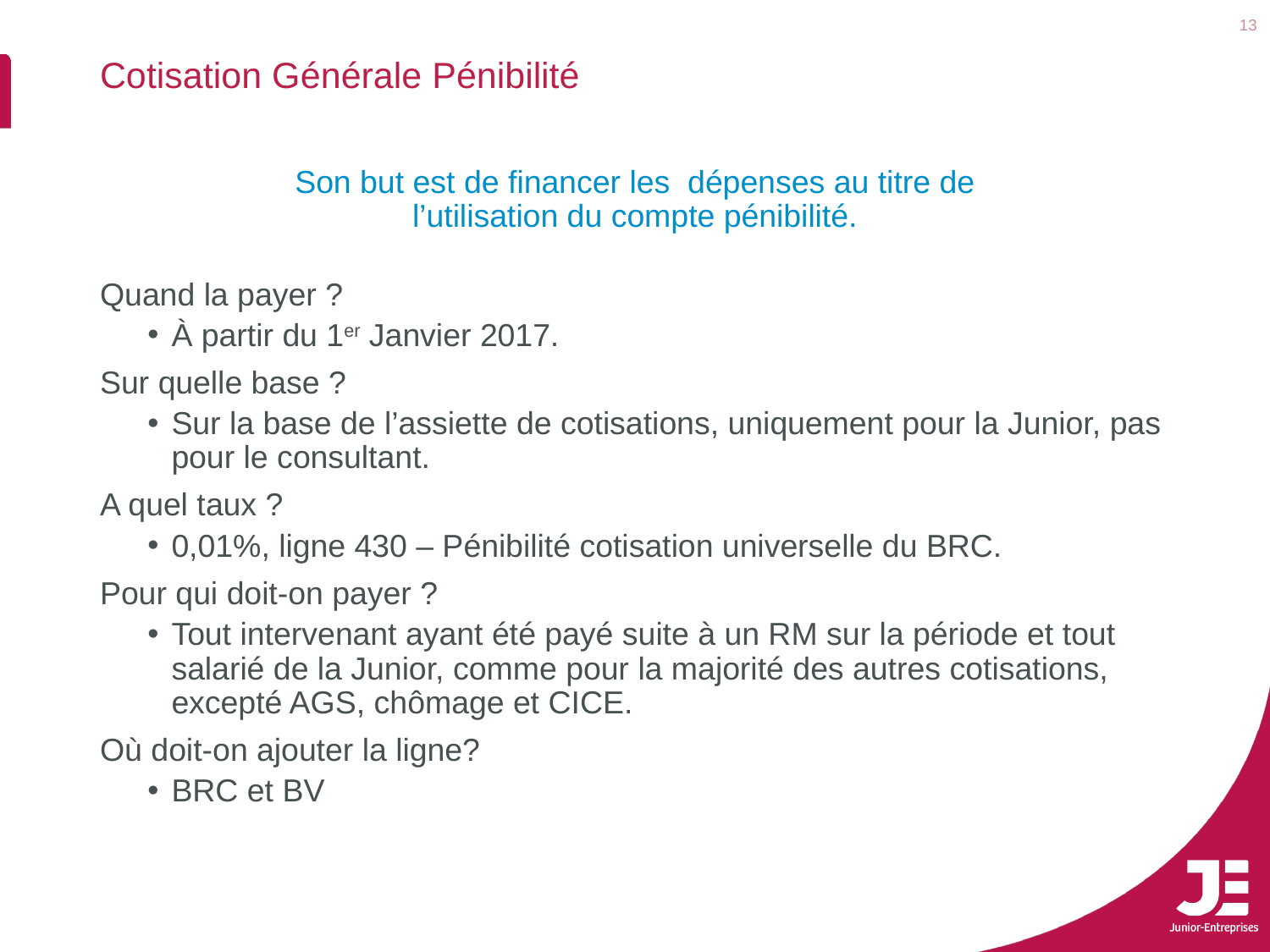

13
# Cotisation Générale Pénibilité
Son but est de financer les  dépenses au titre de l’utilisation du compte pénibilité.
Quand la payer ?
À partir du 1er Janvier 2017.
Sur quelle base ?
Sur la base de l’assiette de cotisations, uniquement pour la Junior, pas pour le consultant.
A quel taux ?
0,01%, ligne 430 – Pénibilité cotisation universelle du BRC.
Pour qui doit-on payer ?
Tout intervenant ayant été payé suite à un RM sur la période et tout salarié de la Junior, comme pour la majorité des autres cotisations, excepté AGS, chômage et CICE.
Où doit-on ajouter la ligne?
BRC et BV